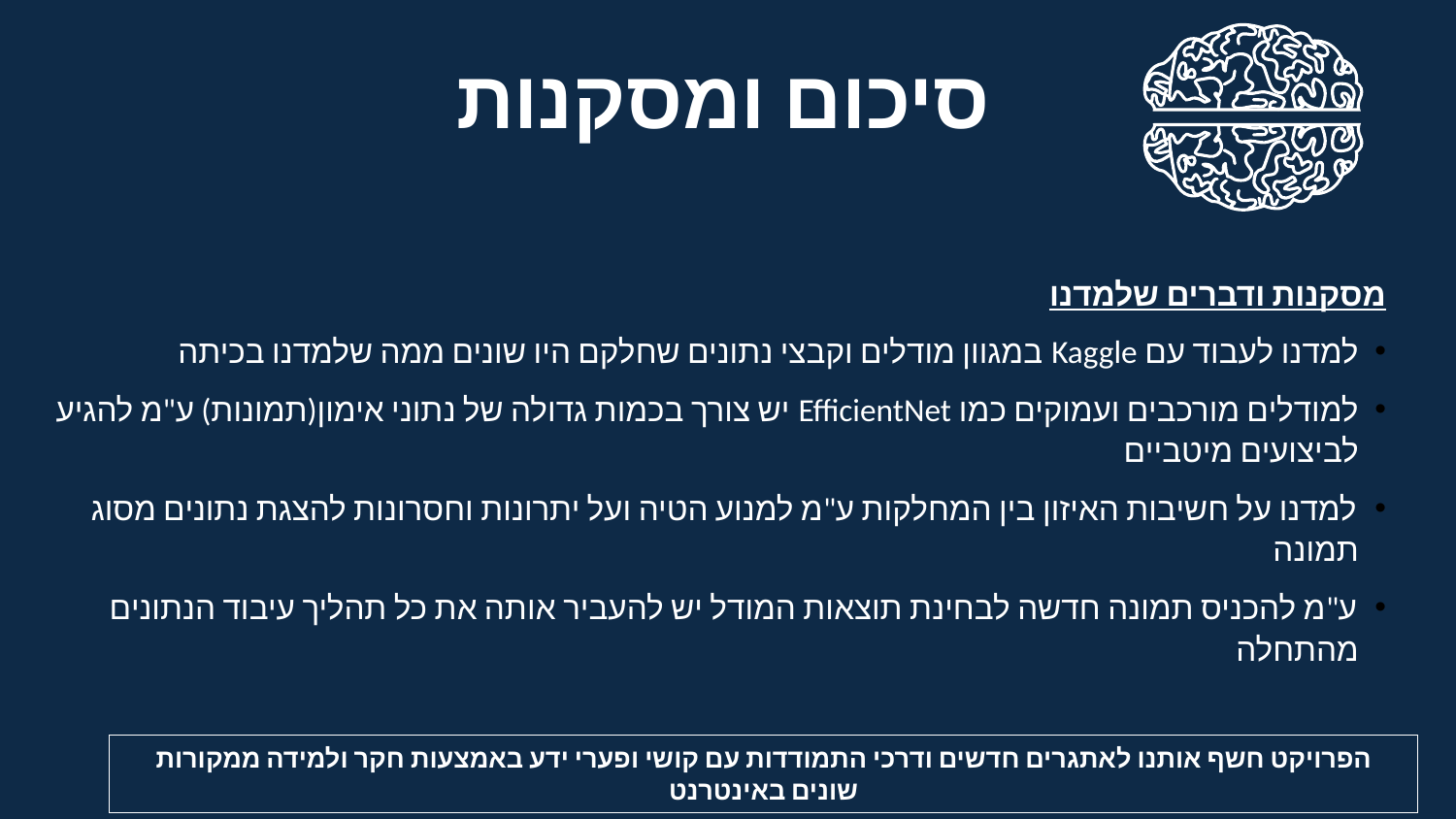

סיכום ומסקנות
מסקנות ודברים שלמדנו
למדנו לעבוד עם Kaggle במגוון מודלים וקבצי נתונים שחלקם היו שונים ממה שלמדנו בכיתה
למודלים מורכבים ועמוקים כמו EfficientNet יש צורך בכמות גדולה של נתוני אימון(תמונות) ע"מ להגיע לביצועים מיטביים
למדנו על חשיבות האיזון בין המחלקות ע"מ למנוע הטיה ועל יתרונות וחסרונות להצגת נתונים מסוג תמונה
ע"מ להכניס תמונה חדשה לבחינת תוצאות המודל יש להעביר אותה את כל תהליך עיבוד הנתונים מהתחלה
הפרויקט חשף אותנו לאתגרים חדשים ודרכי התמודדות עם קושי ופערי ידע באמצעות חקר ולמידה ממקורות שונים באינטרנט